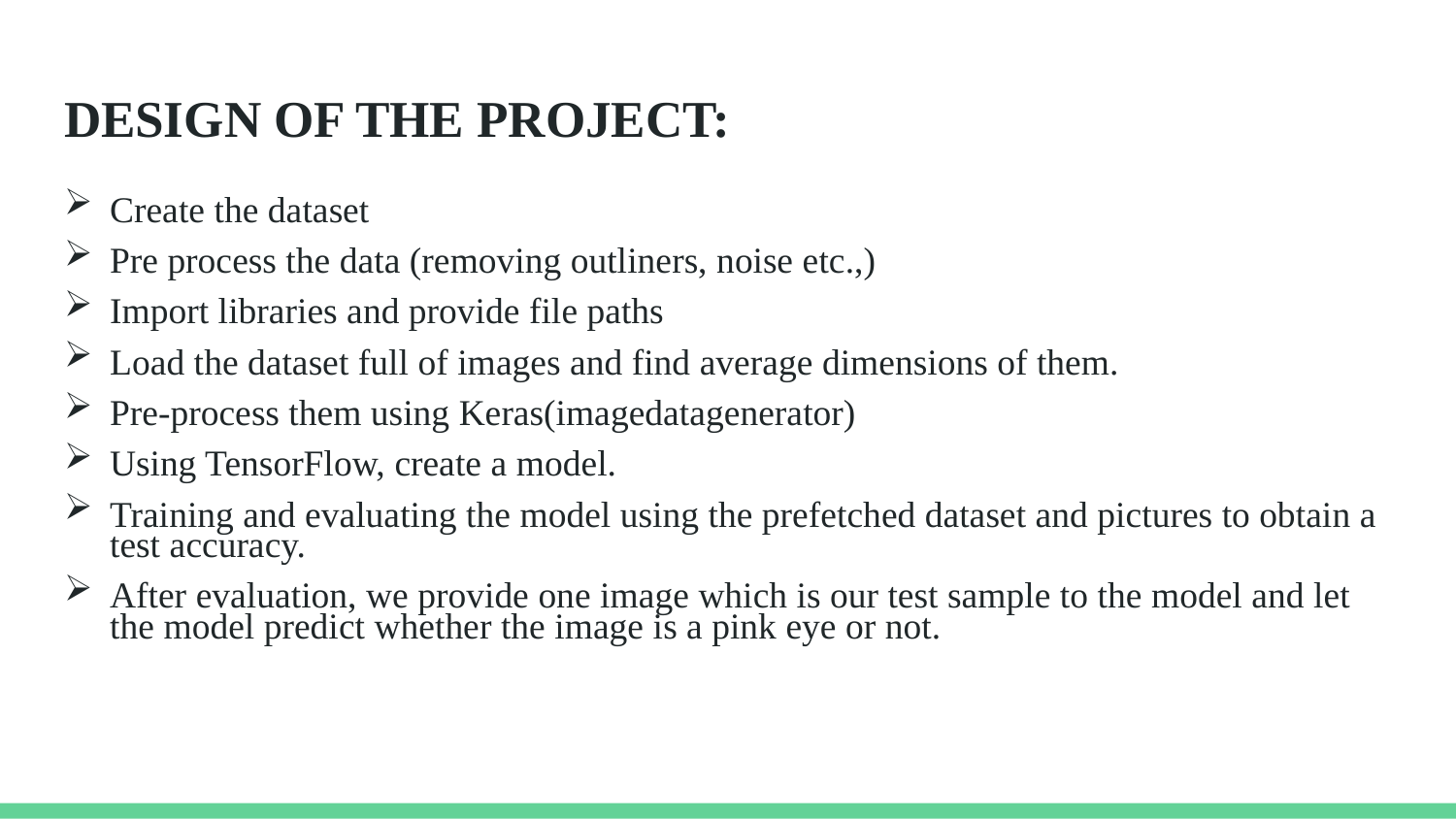

# DESIGN OF THE PROJECT:
Create the dataset
Pre process the data (removing outliners, noise etc.,)
Import libraries and provide file paths
Load the dataset full of images and find average dimensions of them.
Pre-process them using Keras(imagedatagenerator)
Using TensorFlow, create a model.
Training and evaluating the model using the prefetched dataset and pictures to obtain a test accuracy.
After evaluation, we provide one image which is our test sample to the model and let the model predict whether the image is a pink eye or not.